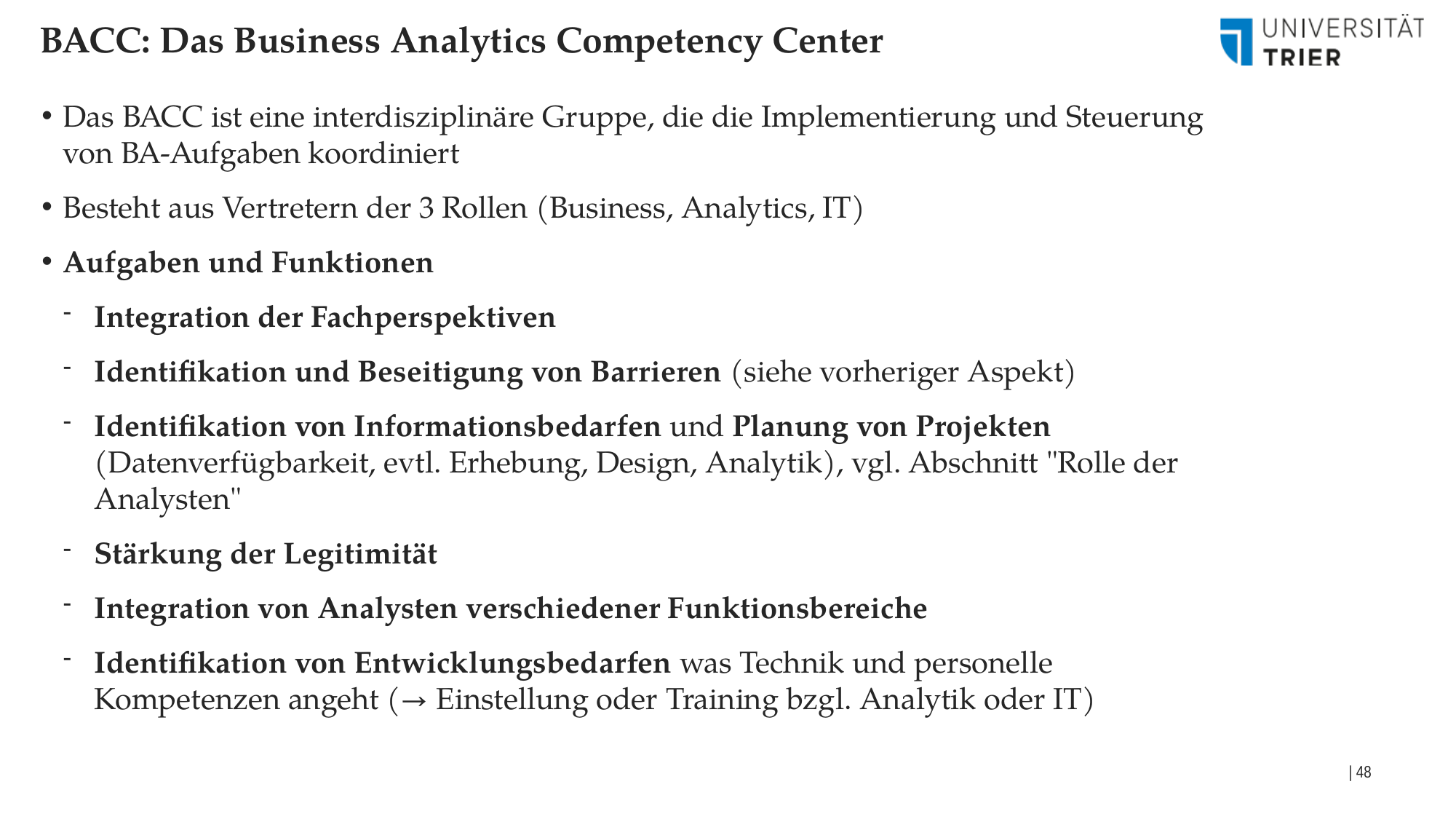

BACC: Das Business Analytics Competency Center
Das BACC ist eine interdisziplinäre Gruppe, die die Implementierung und Steuerung von BA-Aufgaben koordiniert
Besteht aus Vertretern der 3 Rollen (Business, Analytics, IT)
Aufgaben und Funktionen
Integration der Fachperspektiven
Identifikation und Beseitigung von Barrieren (siehe vorheriger Aspekt)
Identifikation von Informationsbedarfen und Planung von Projekten (Datenverfügbarkeit, evtl. Erhebung, Design, Analytik), vgl. Abschnitt "Rolle der Analysten"
Stärkung der Legitimität
Integration von Analysten verschiedener Funktionsbereiche
Identifikation von Entwicklungsbedarfen was Technik und personelle Kompetenzen angeht (→ Einstellung oder Training bzgl. Analytik oder IT)
| 48